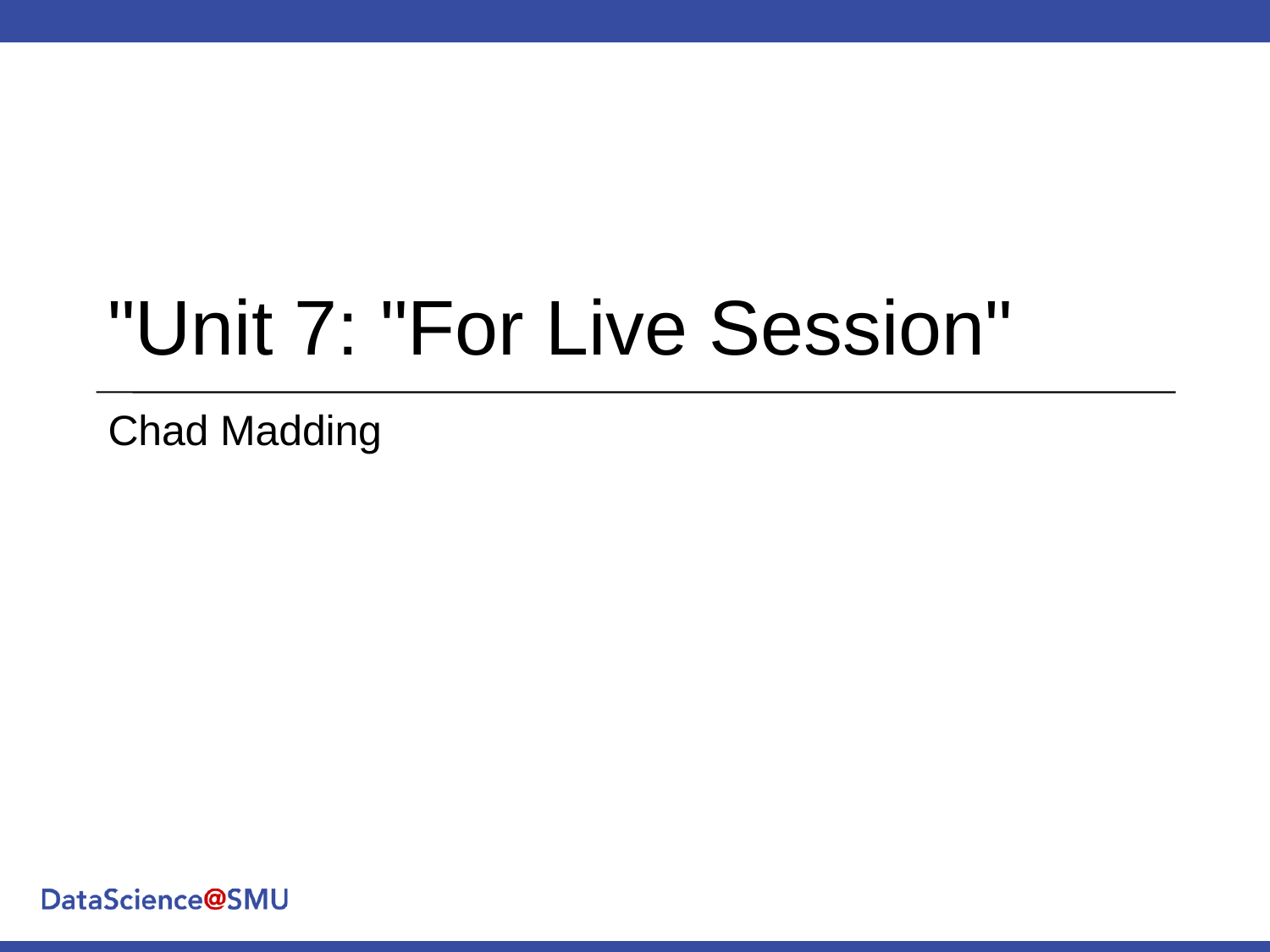

# "Unit 7: "For Live Session"

Chad Madding